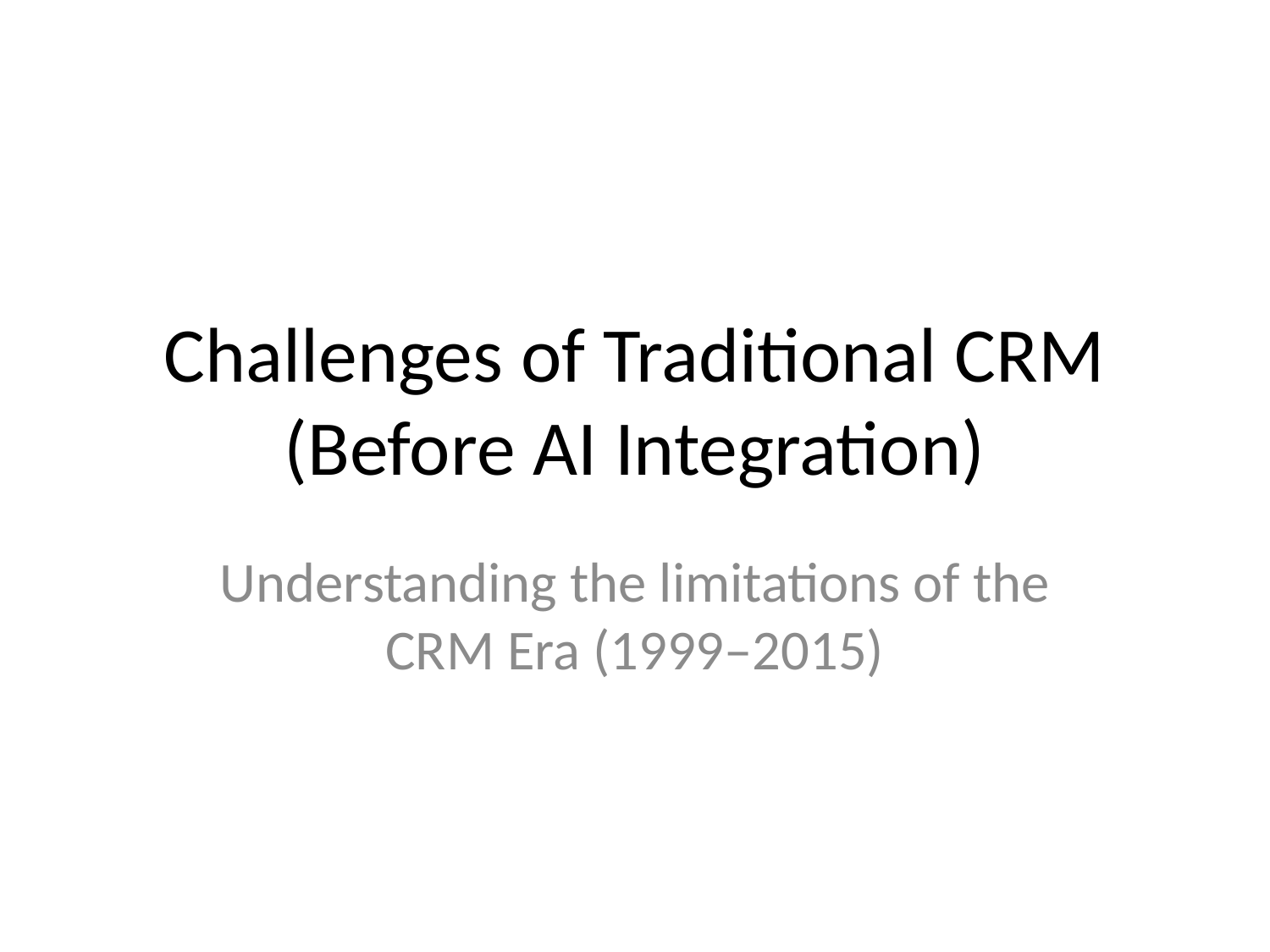

# Challenges of Traditional CRM (Before AI Integration)
Understanding the limitations of the CRM Era (1999–2015)